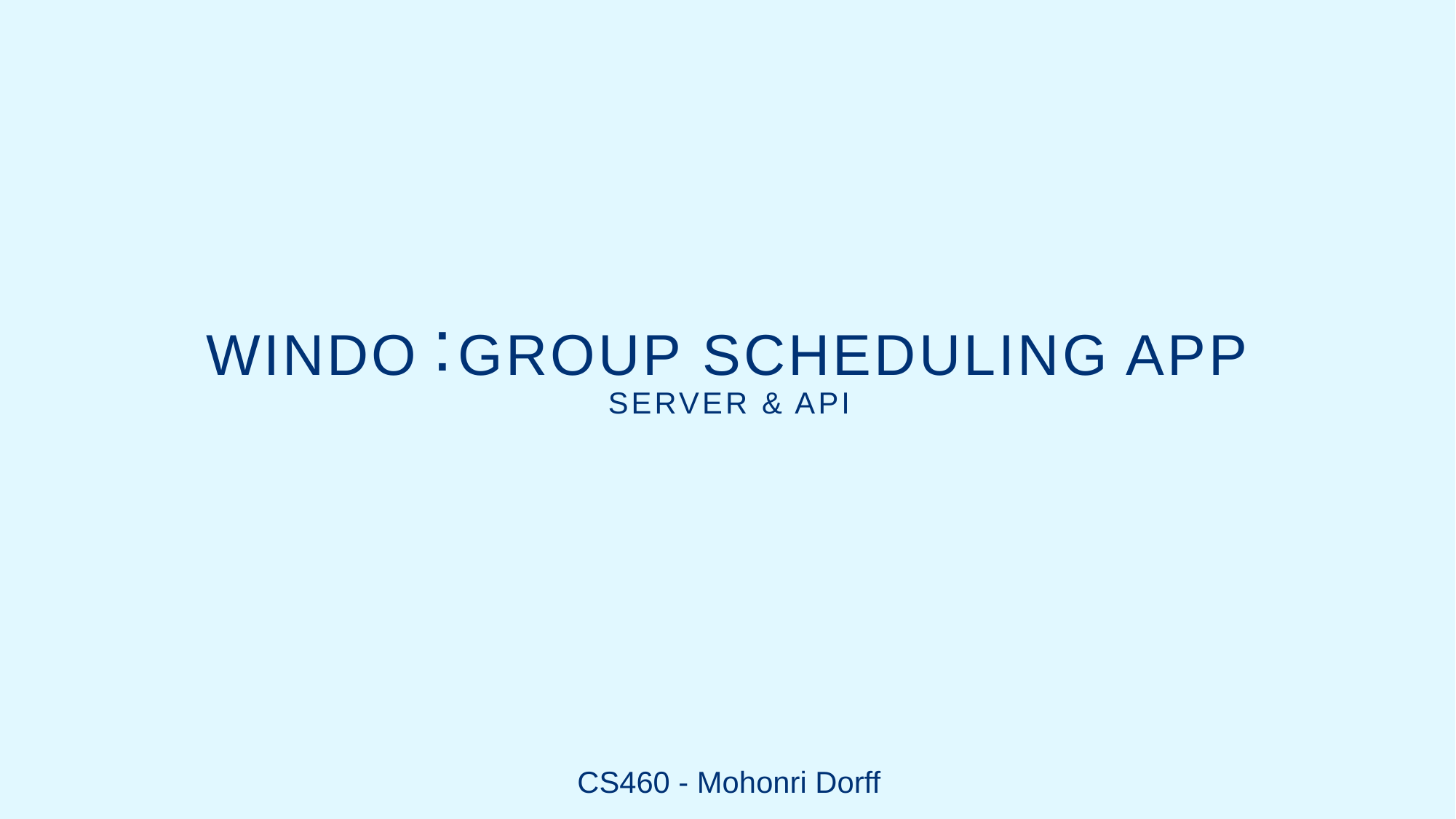

:
# Windo  Group Scheduling App server & api
CS460 - Mohonri Dorff